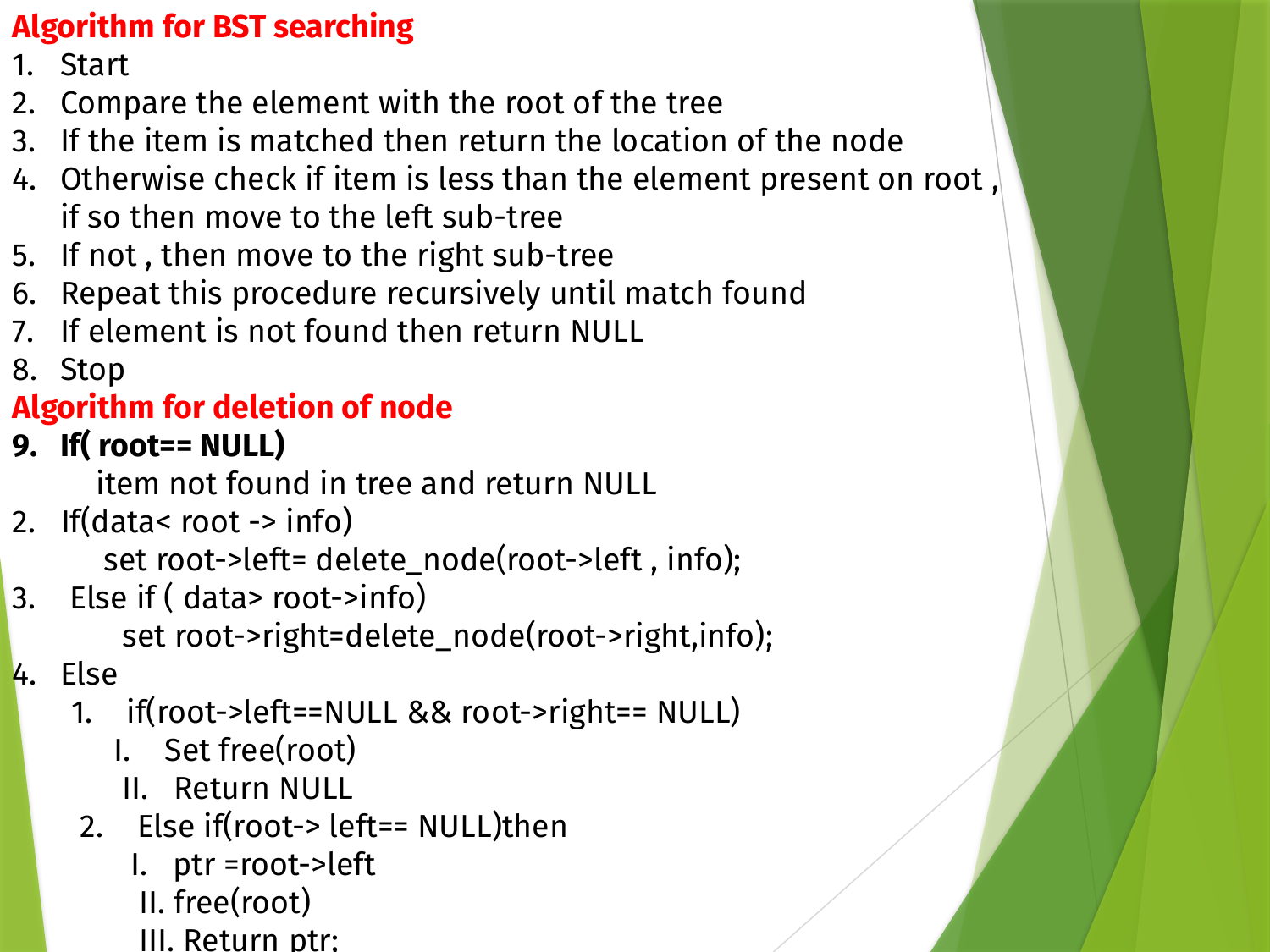

Algorithm for BST searching
Start
Compare the element with the root of the tree
If the item is matched then return the location of the node
Otherwise check if item is less than the element present on root , if so then move to the left sub-tree
If not , then move to the right sub-tree
Repeat this procedure recursively until match found
If element is not found then return NULL
Stop
Algorithm for deletion of node
If( root== NULL)
           item not found in tree and return NULL
2.   If(data< root -> info)
            set root->left= delete_node(root->left , info);
3.    Else if ( data> root->info)
             set root->right=delete_node(root->right,info);
Else
       1.    if(root->left==NULL && root->right== NULL)
            I.    Set free(root)
             II.   Return NULL
        2.    Else if(root-> left== NULL)then
              I.   ptr =root->left
               II. free(root)
               III. Return ptr;